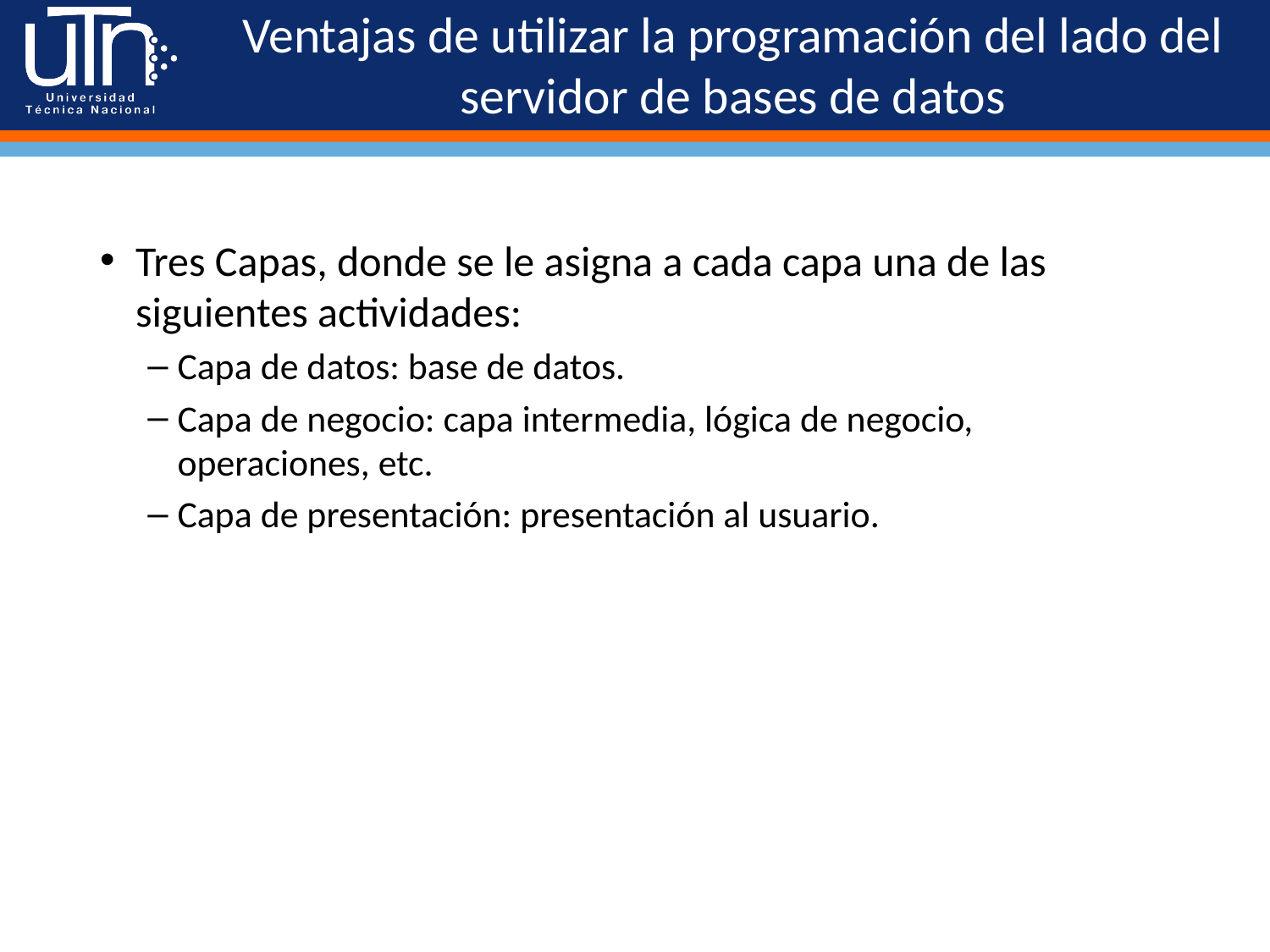

# Ventajas de utilizar la programación del lado del servidor de bases de datos

Tres Capas, donde se le asigna a cada capa una de las siguientes actividades:
Capa de datos: base de datos.
Capa de negocio: capa intermedia, lógica de negocio, operaciones, etc.
Capa de presentación: presentación al usuario.